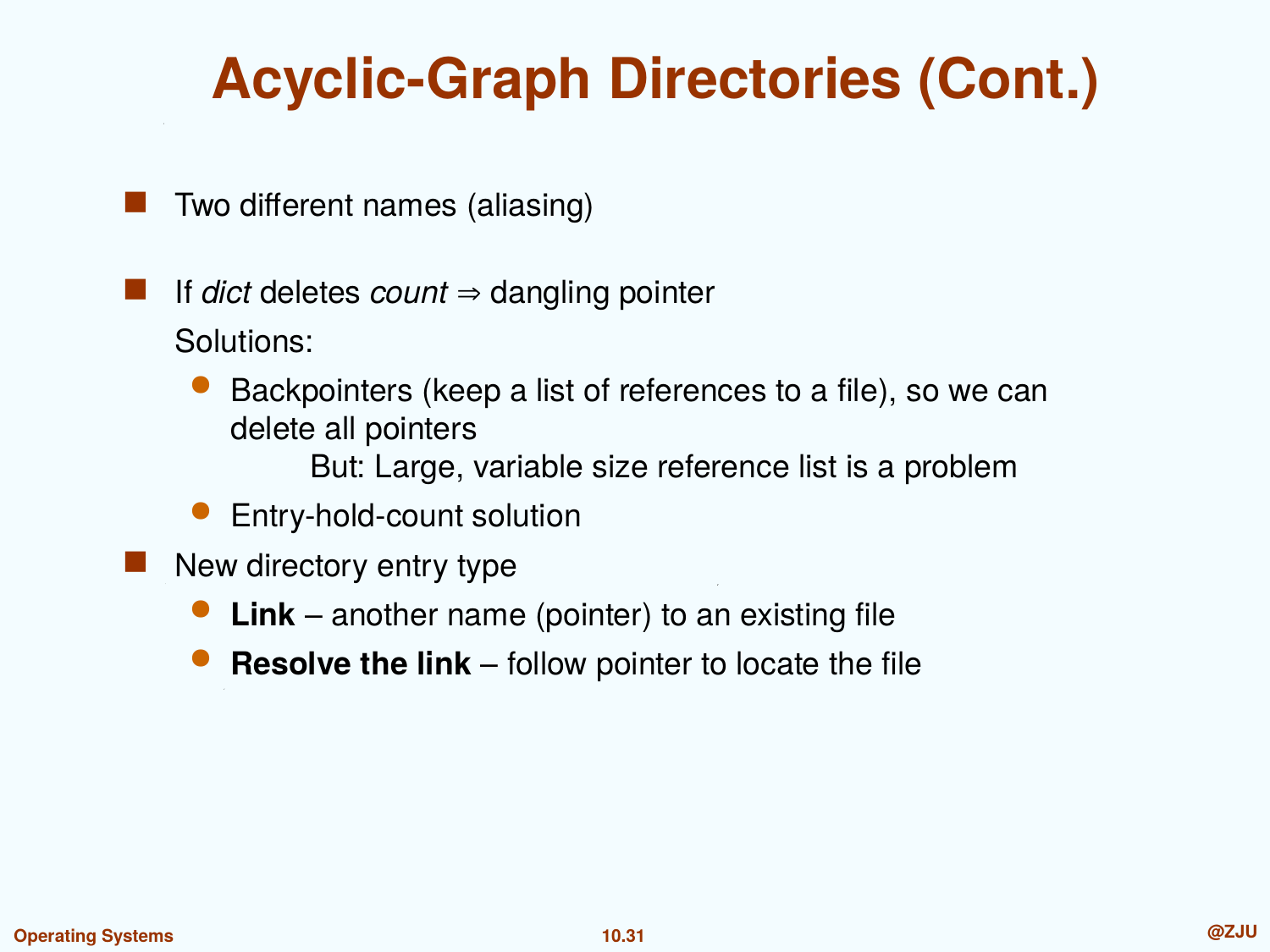

# Acyclic-Graph Directories (Cont.)
Two different names (aliasing)
If dict deletes count ⇒ dangling pointer
	Solutions:
Backpointers (keep a list of references to a file), so we can delete all pointers
         But: Large, variable size reference list is a problem
Entry-hold-count solution
New directory entry type
Link – another name (pointer) to an existing file
Resolve the link – follow pointer to locate the file